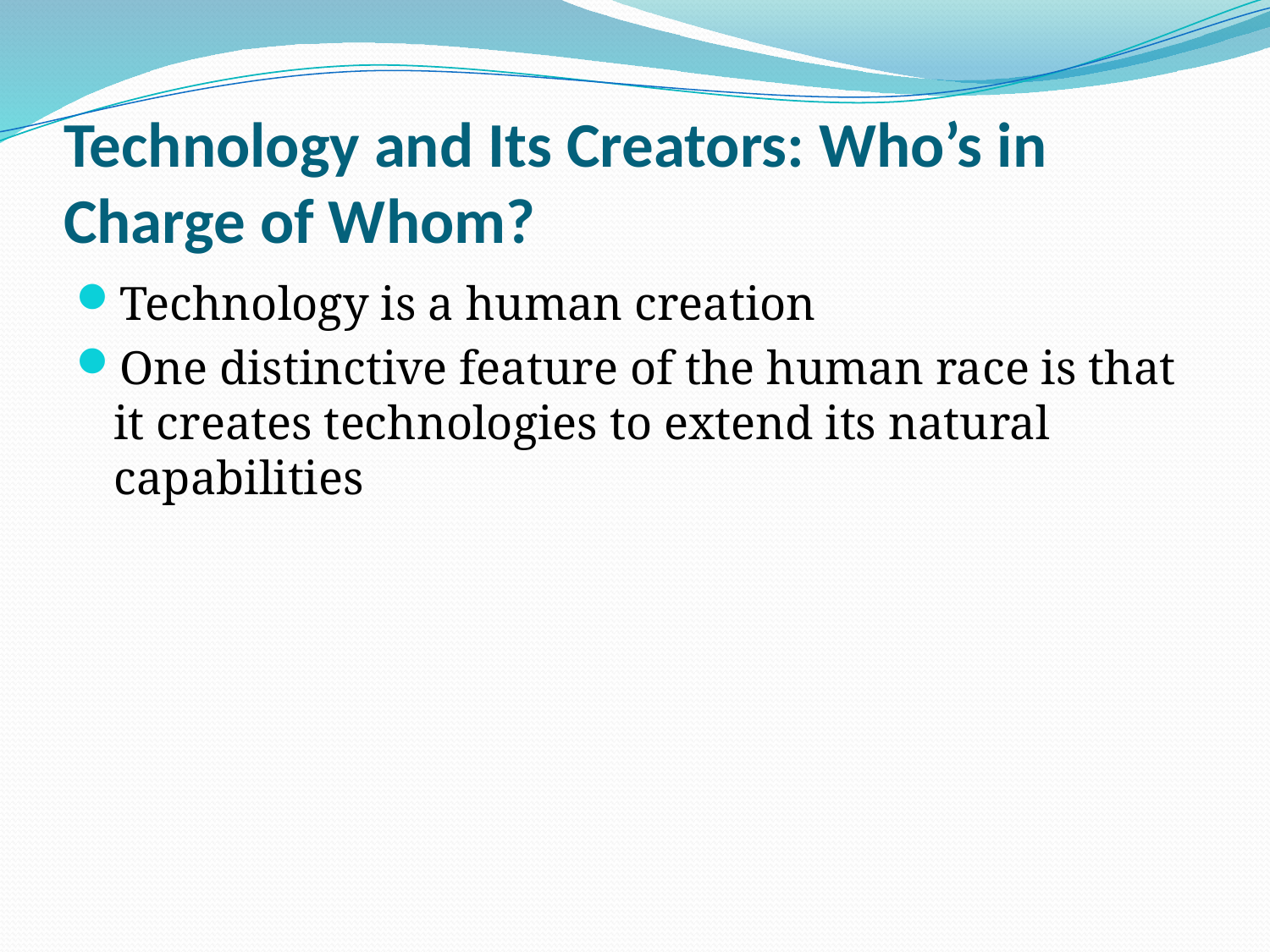

# Technology and Its Creators: Who’s in Charge of Whom?
Technology is a human creation
One distinctive feature of the human race is that it creates technologies to extend its natural capabilities